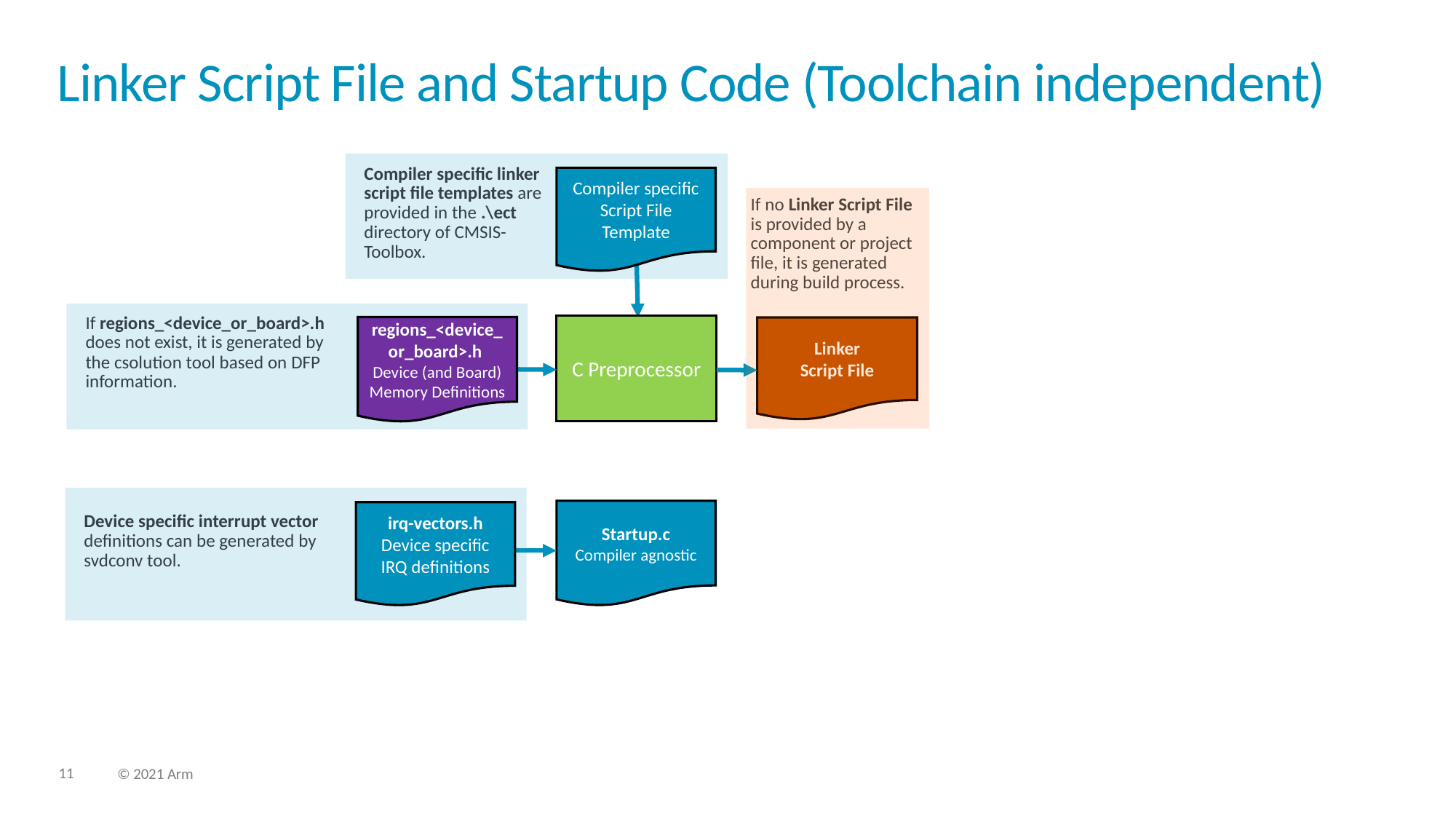

# Linker Script File and Startup Code (Toolchain independent)

Compiler specific linker script file templates are provided in the .\ect directory of CMSIS-Toolbox.
Compiler specific Script File Template

If no Linker Script File is provided by a component or project file, it is generated during build process.

If regions_<device_or_board>.h does not exist, it is generated by the csolution tool based on DFP information.

C Preprocessor
regions_<device_or_board>.h
Device (and Board)
Memory Definitions
Linker
Script File

Startup.c
Compiler agnostic
irq-vectors.h
Device specific
IRQ definitions
Device specific interrupt vector definitions can be generated by
svdconv tool.